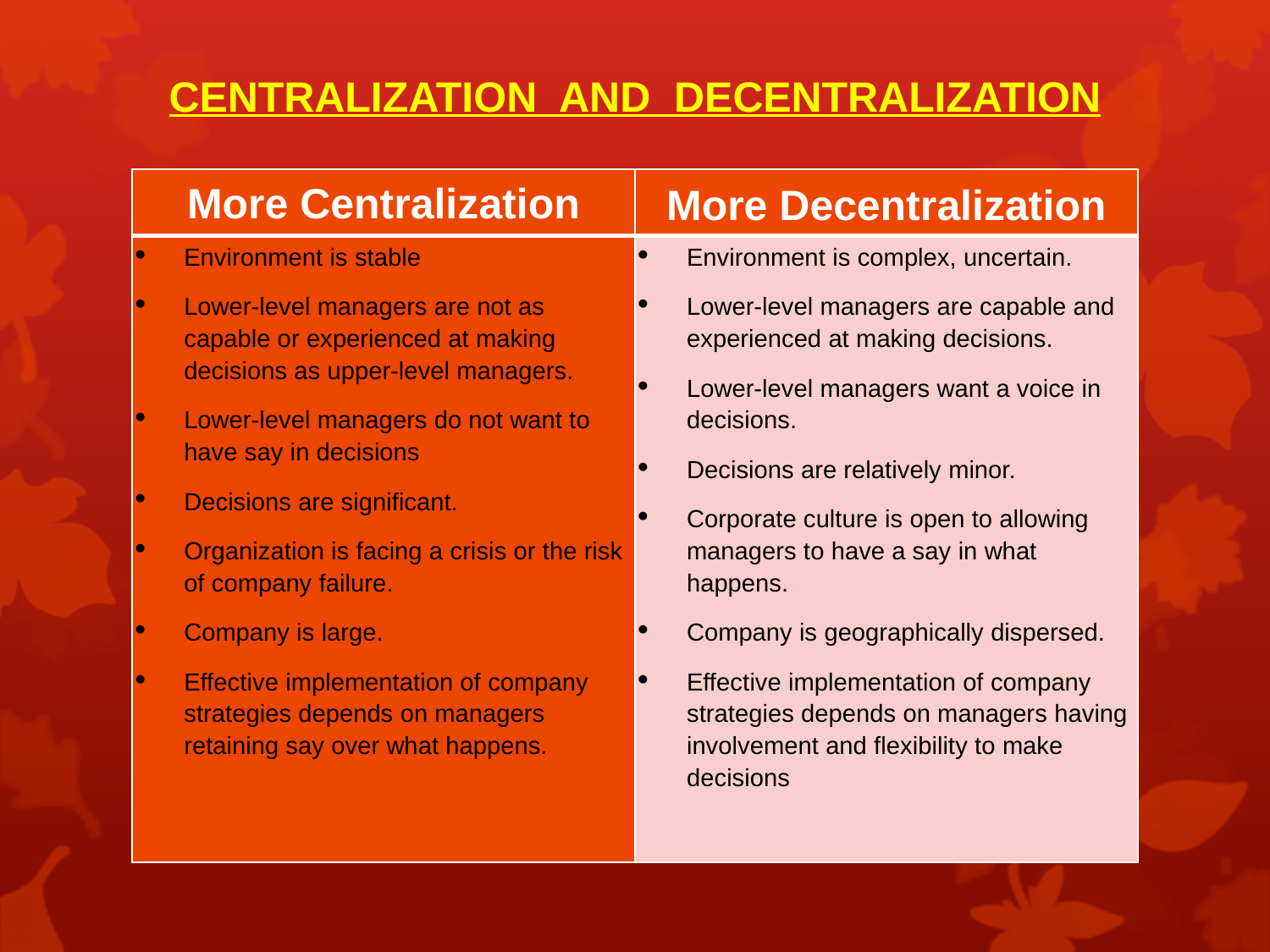

CENTRALIZATION  AND  DECENTRALIZATION
| More Centralization | More Decentralization |
| --- | --- |
| Environment is stable Lower-level managers are not as capable or experienced at making decisions as upper-level managers. Lower-level managers do not want to have say in decisions Decisions are significant. Organization is facing a crisis or the risk of company failure. Company is large. Effective implementation of company strategies depends on managers retaining say over what happens. | Environment is complex, uncertain. Lower-level managers are capable and experienced at making decisions. Lower-level managers want a voice in decisions. Decisions are relatively minor. Corporate culture is open to allowing managers to have a say in what happens. Company is geographically dispersed. Effective implementation of company strategies depends on managers having involvement and flexibility to make decisions |